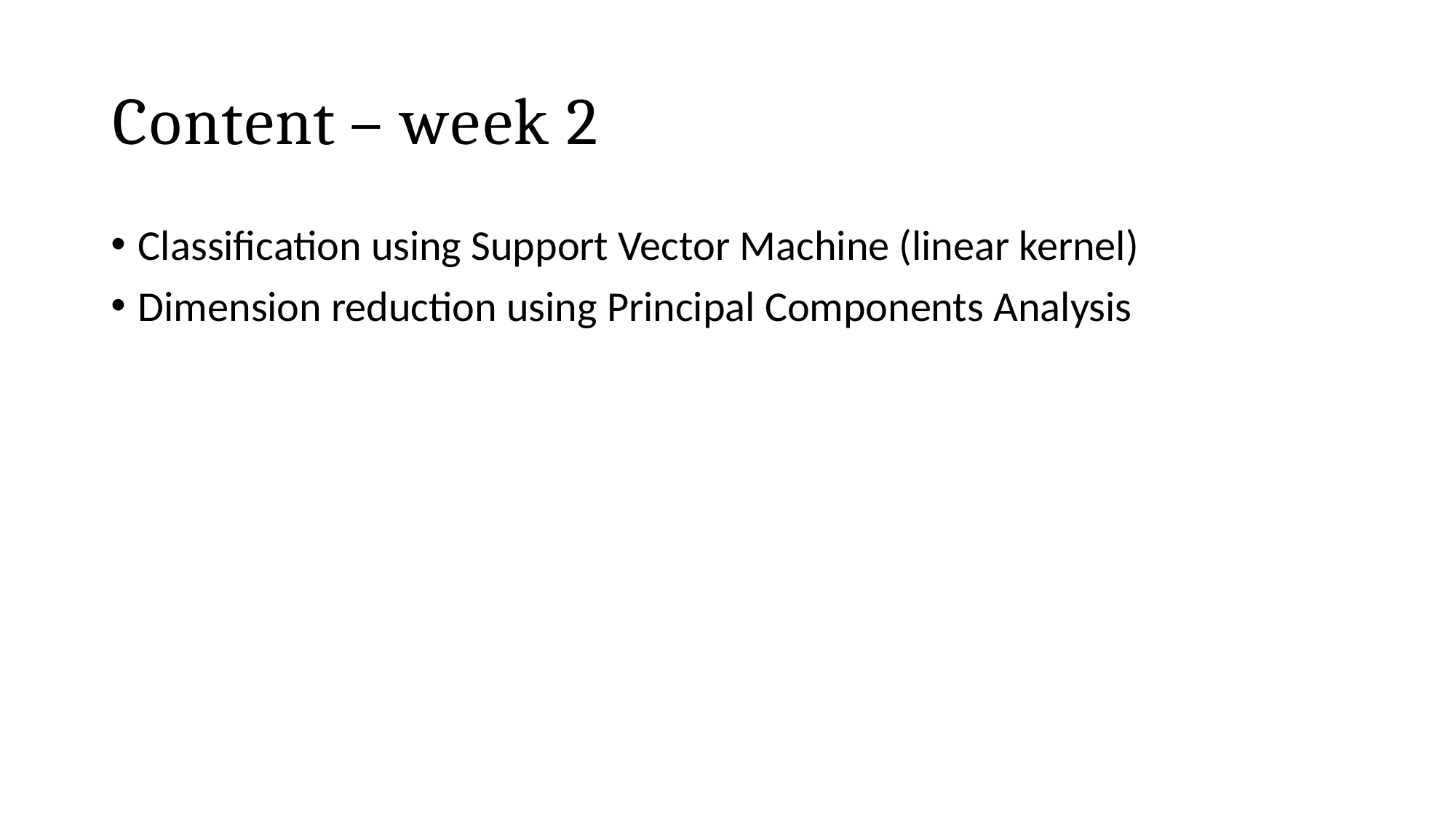

# Content – week 2
Classification using Support Vector Machine (linear kernel)
Dimension reduction using Principal Components Analysis